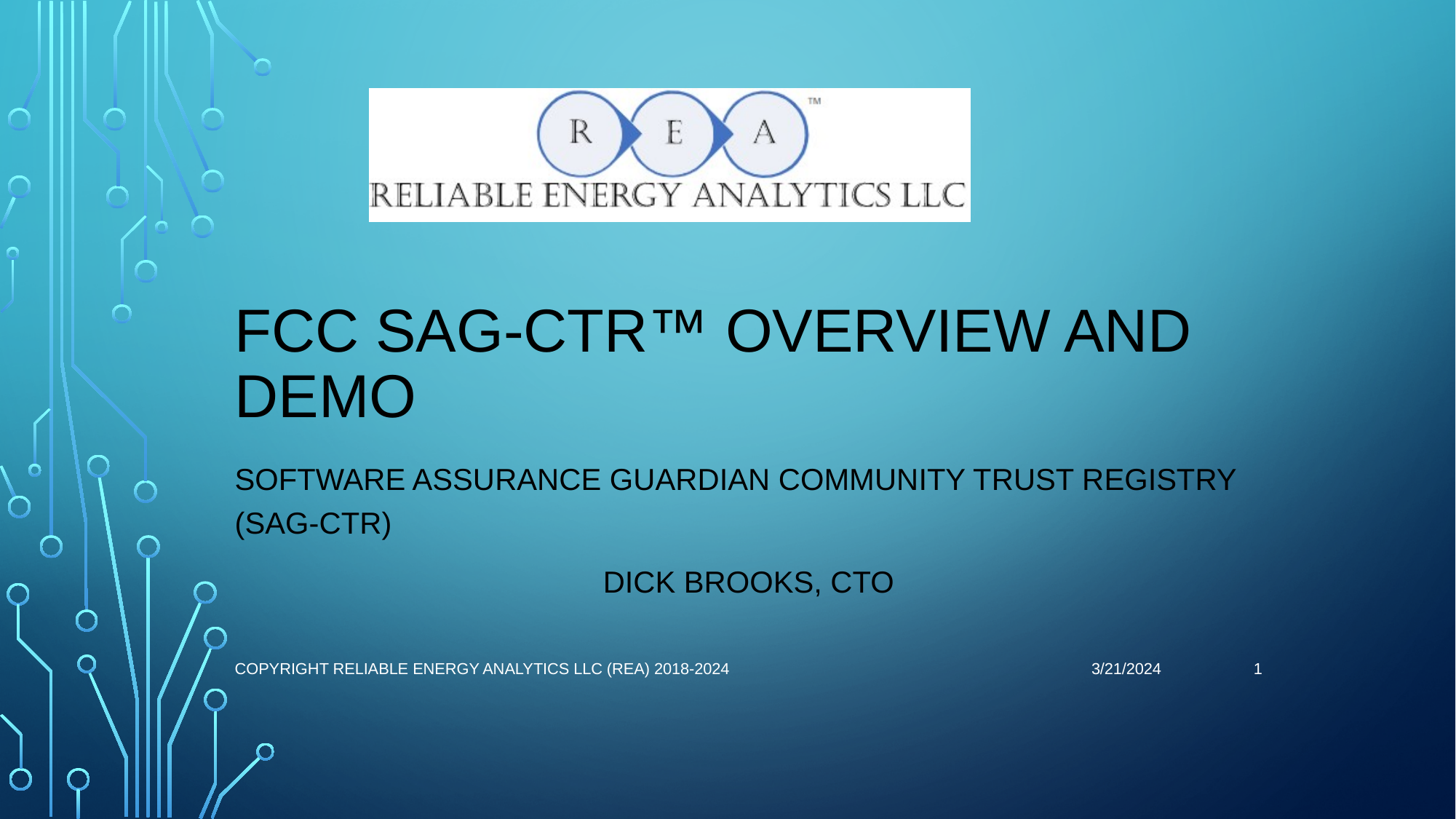

# FCC SAG-CTR™ Overview and Demo
Software assurance guardian community trust registry (SAG-CTR)
Dick Brooks, CTO
1
Copyright Reliable Energy Analytics LLC (REA) 2018-2024
3/21/2024